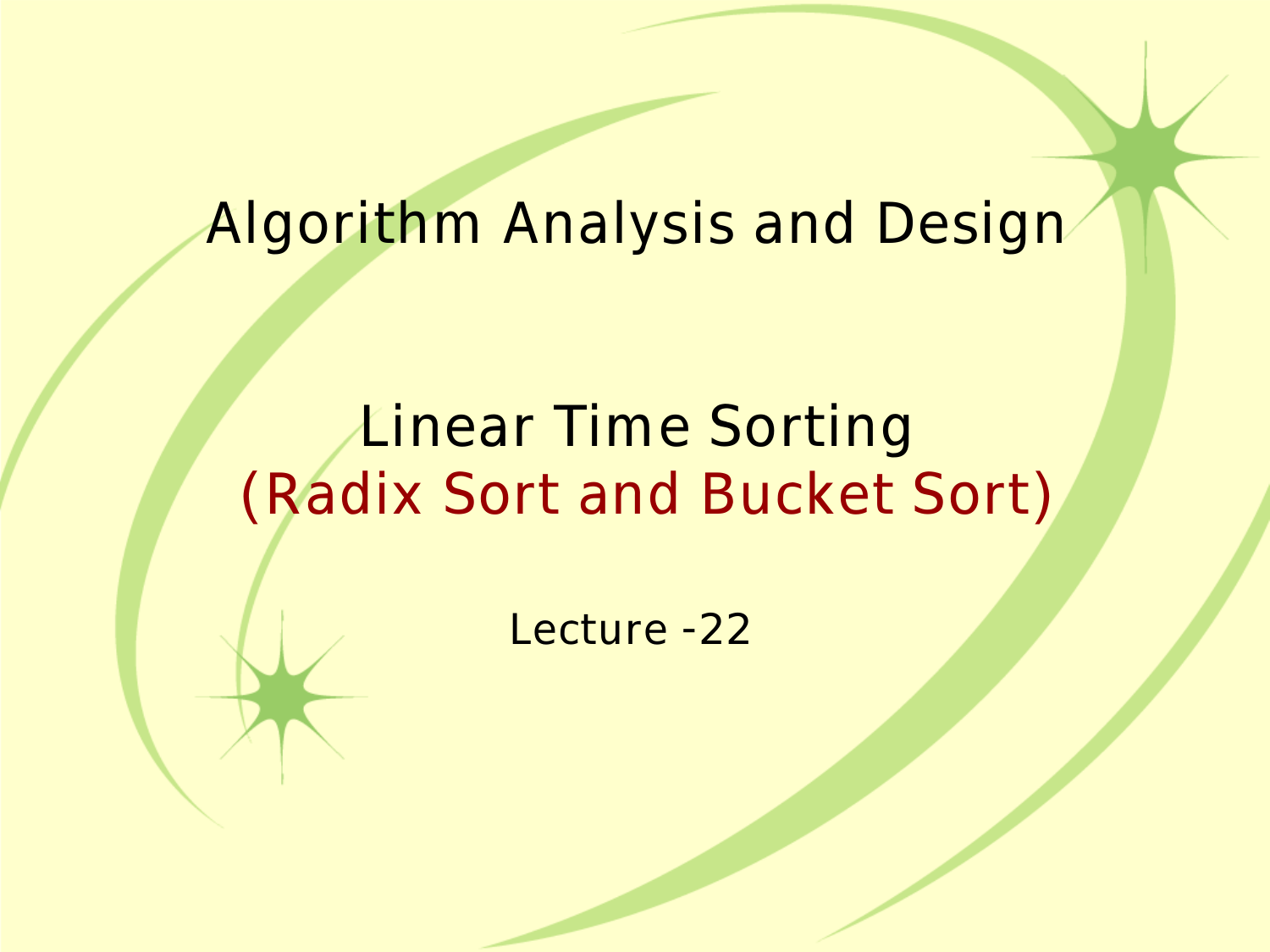

# Algorithm Analysis and Design Linear Time Sorting (Radix Sort and Bucket Sort)
Lecture -22